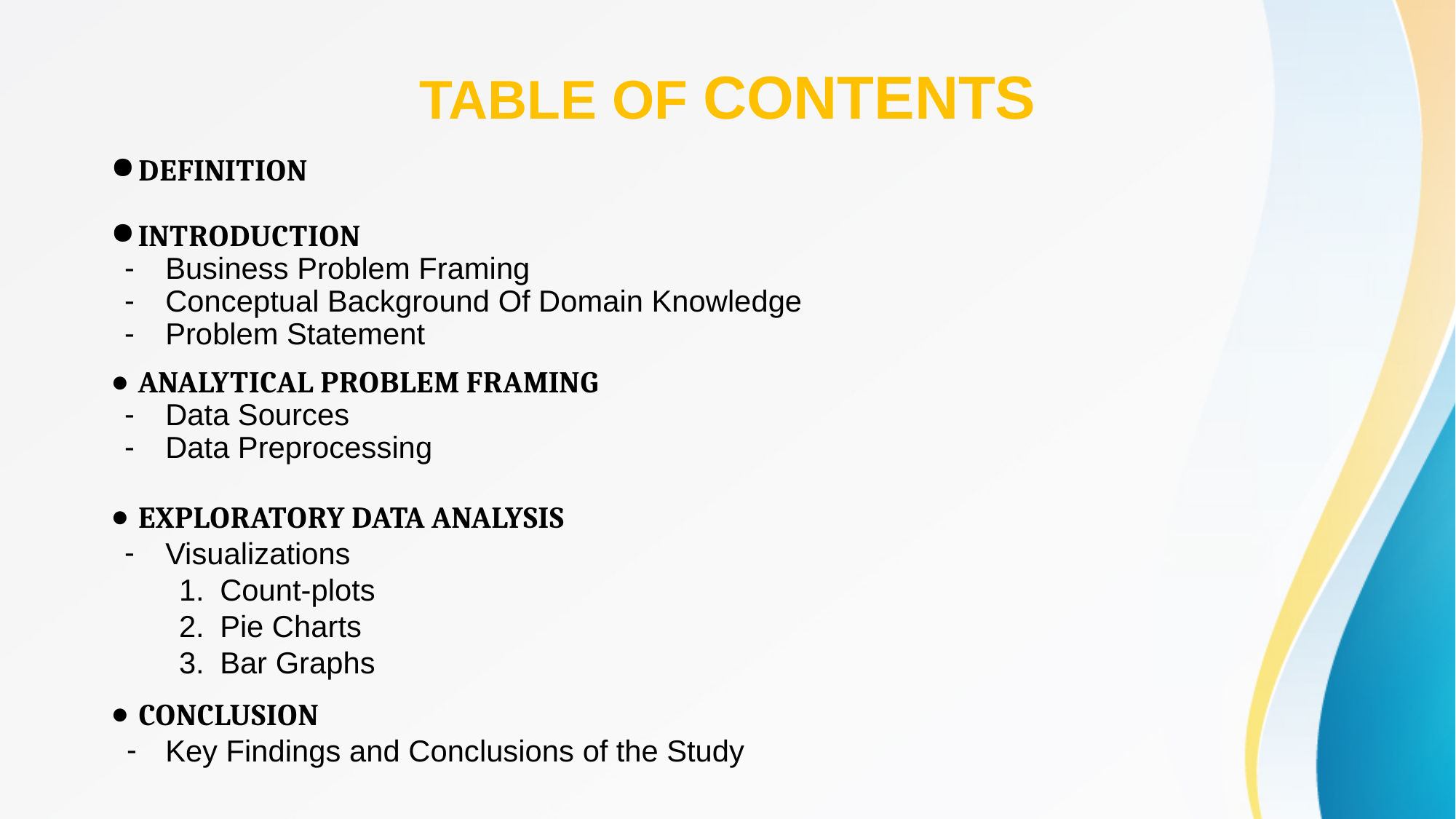

# TABLE OF CONTENTS
DEFINITION

INTRODUCTION
Business Problem Framing
Conceptual Background Of Domain Knowledge
Problem Statement
ANALYTICAL PROBLEM FRAMING
Data Sources
Data Preprocessing

EXPLORATORY DATA ANALYSIS
Visualizations
Count-plots
Pie Charts
Bar Graphs
CONCLUSION
Key Findings and Conclusions of the Study